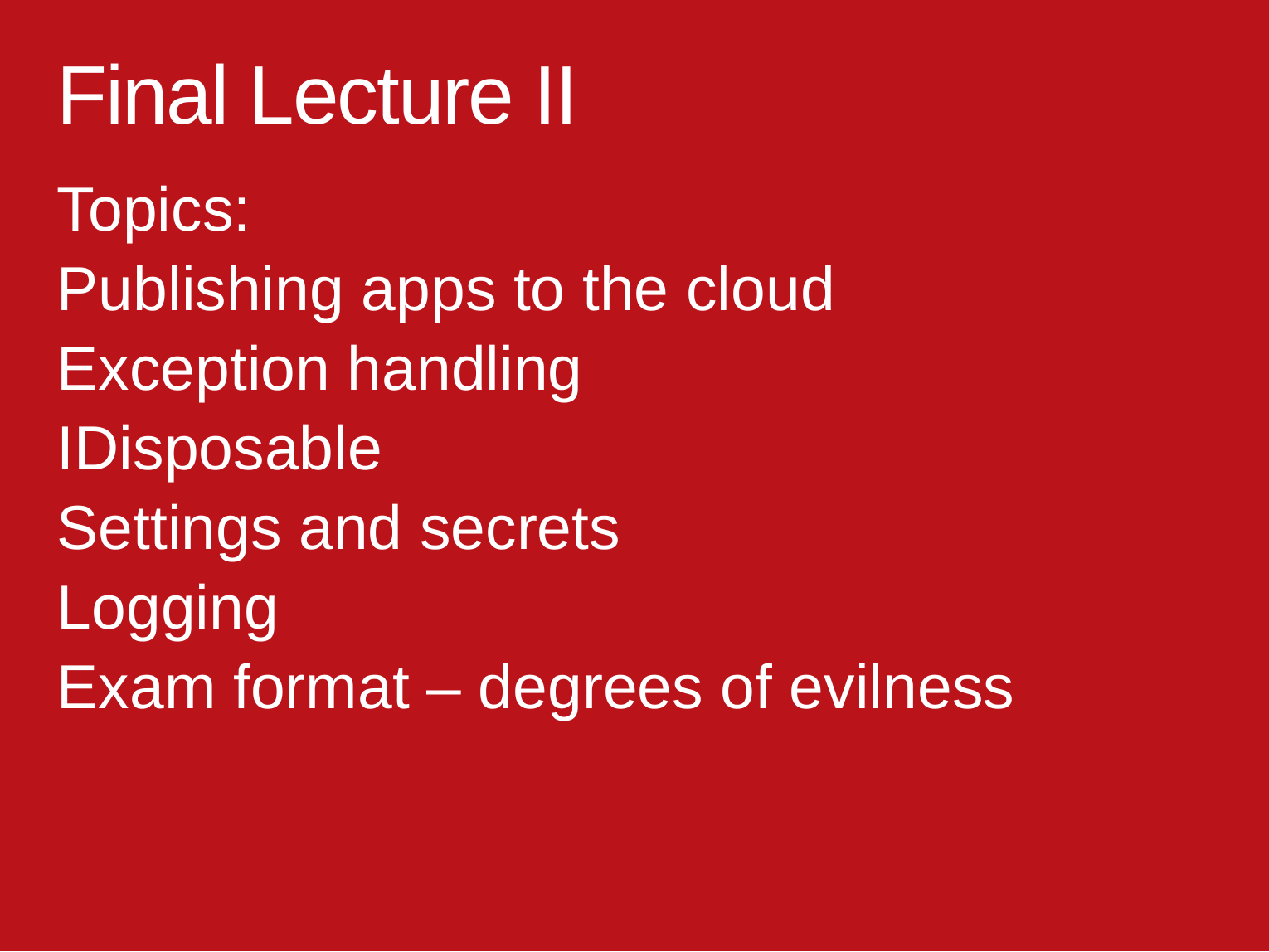

# Final Lecture II
Topics:
Publishing apps to the cloud
Exception handling
IDisposable
Settings and secrets
Logging
Exam format – degrees of evilness